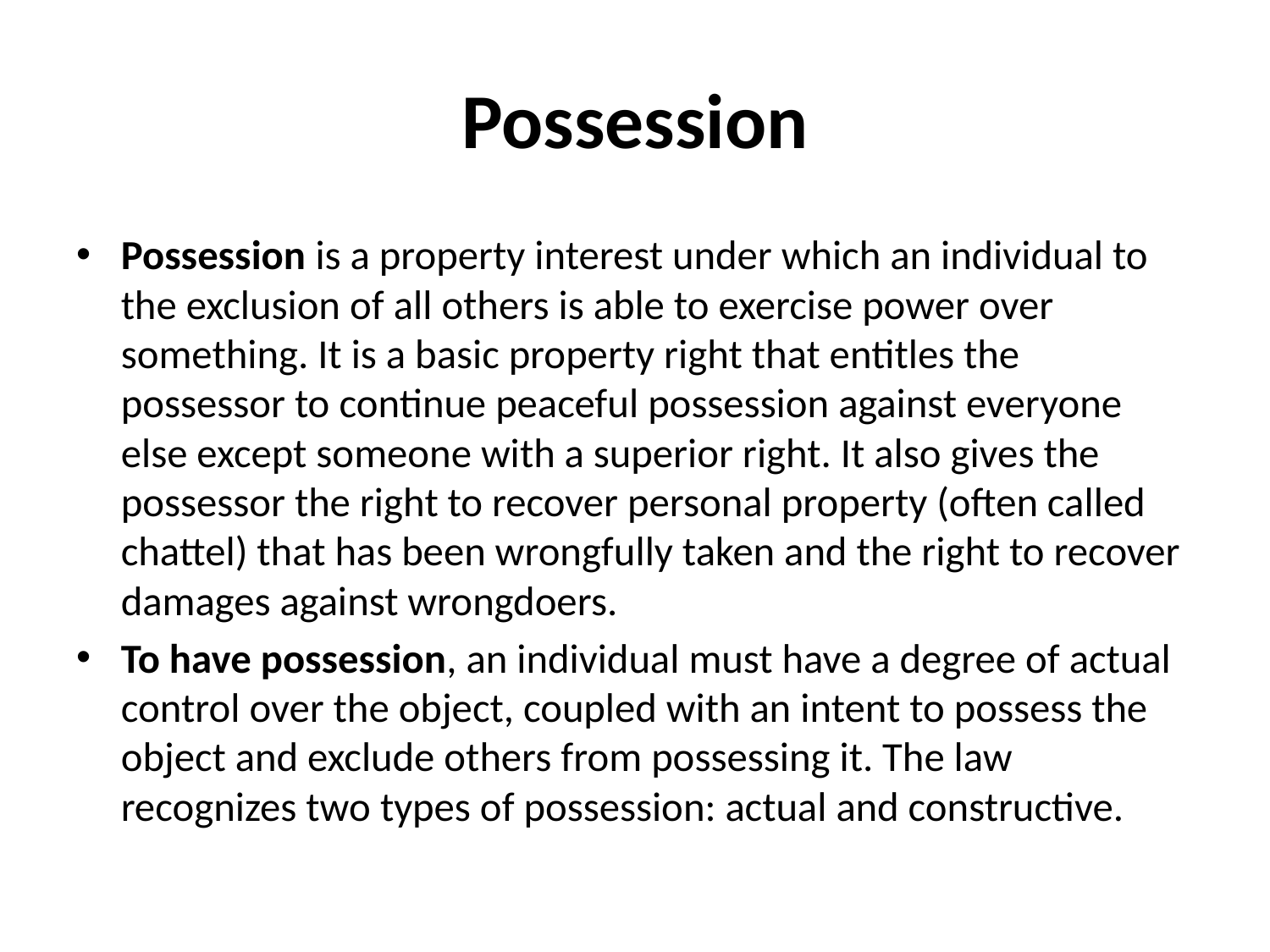

# Possession
Possession is a property interest under which an individual to the exclusion of all others is able to exercise power over something. It is a basic property right that entitles the possessor to continue peaceful possession against everyone else except someone with a superior right. It also gives the possessor the right to recover personal property (often called chattel) that has been wrongfully taken and the right to recover damages against wrongdoers.
To have possession, an individual must have a degree of actual control over the object, coupled with an intent to possess the object and exclude others from possessing it. The law recognizes two types of possession: actual and constructive.